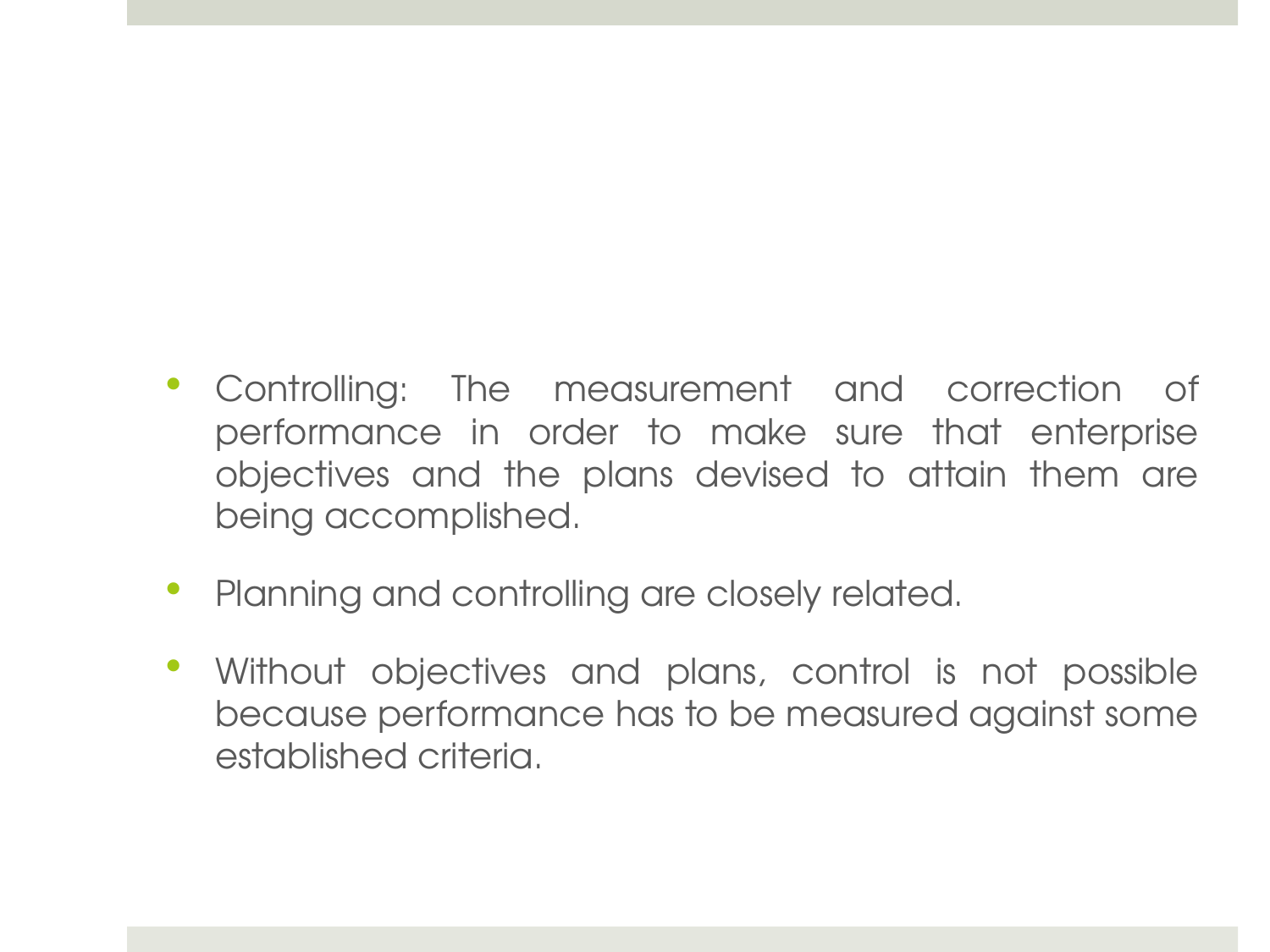

#
Controlling: The measurement and correction of performance in order to make sure that enterprise objectives and the plans devised to attain them are being accomplished.
Planning and controlling are closely related.
Without objectives and plans, control is not possible because performance has to be measured against some established criteria.